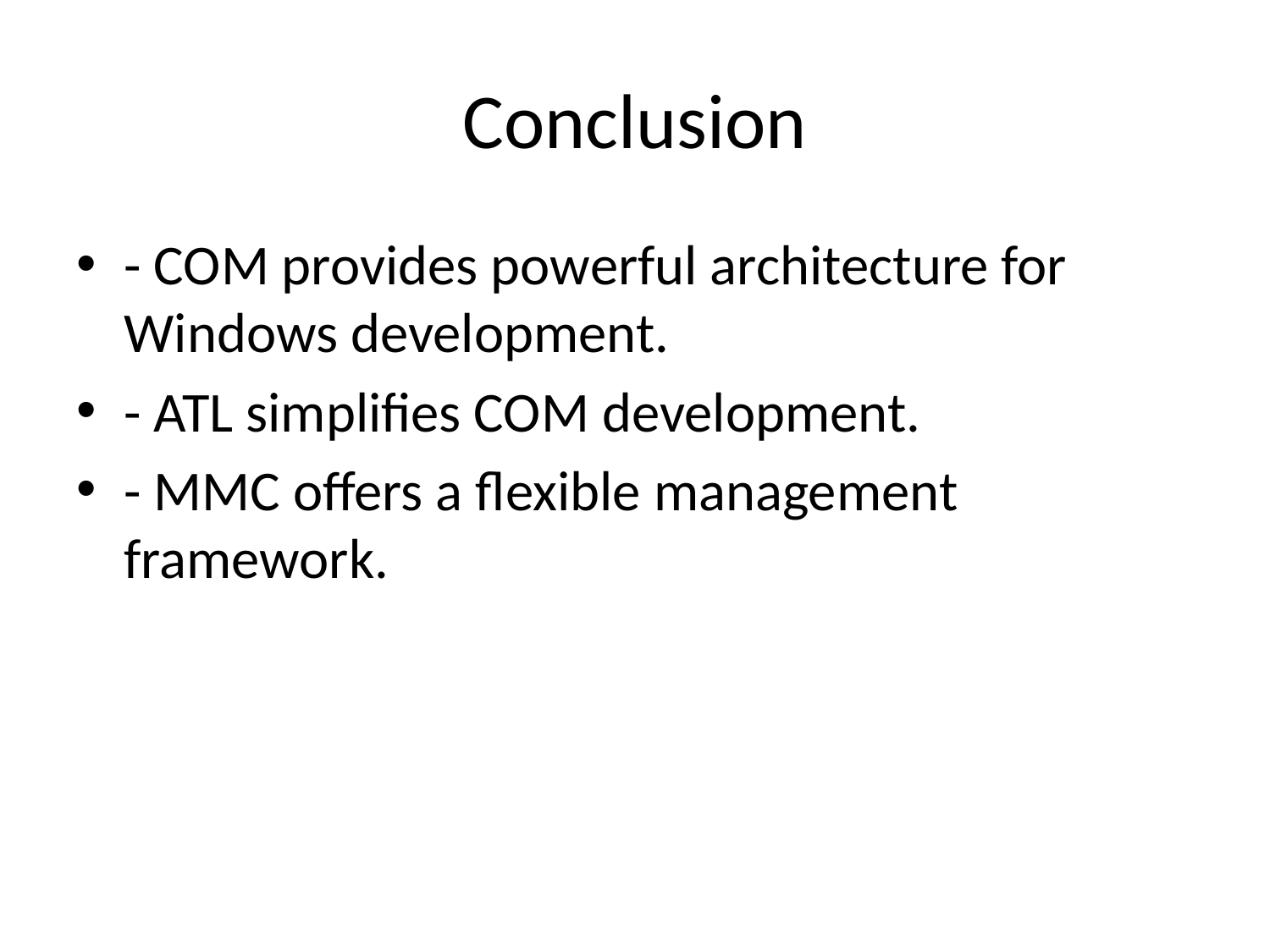

# Conclusion
- COM provides powerful architecture for Windows development.
- ATL simplifies COM development.
- MMC offers a flexible management framework.